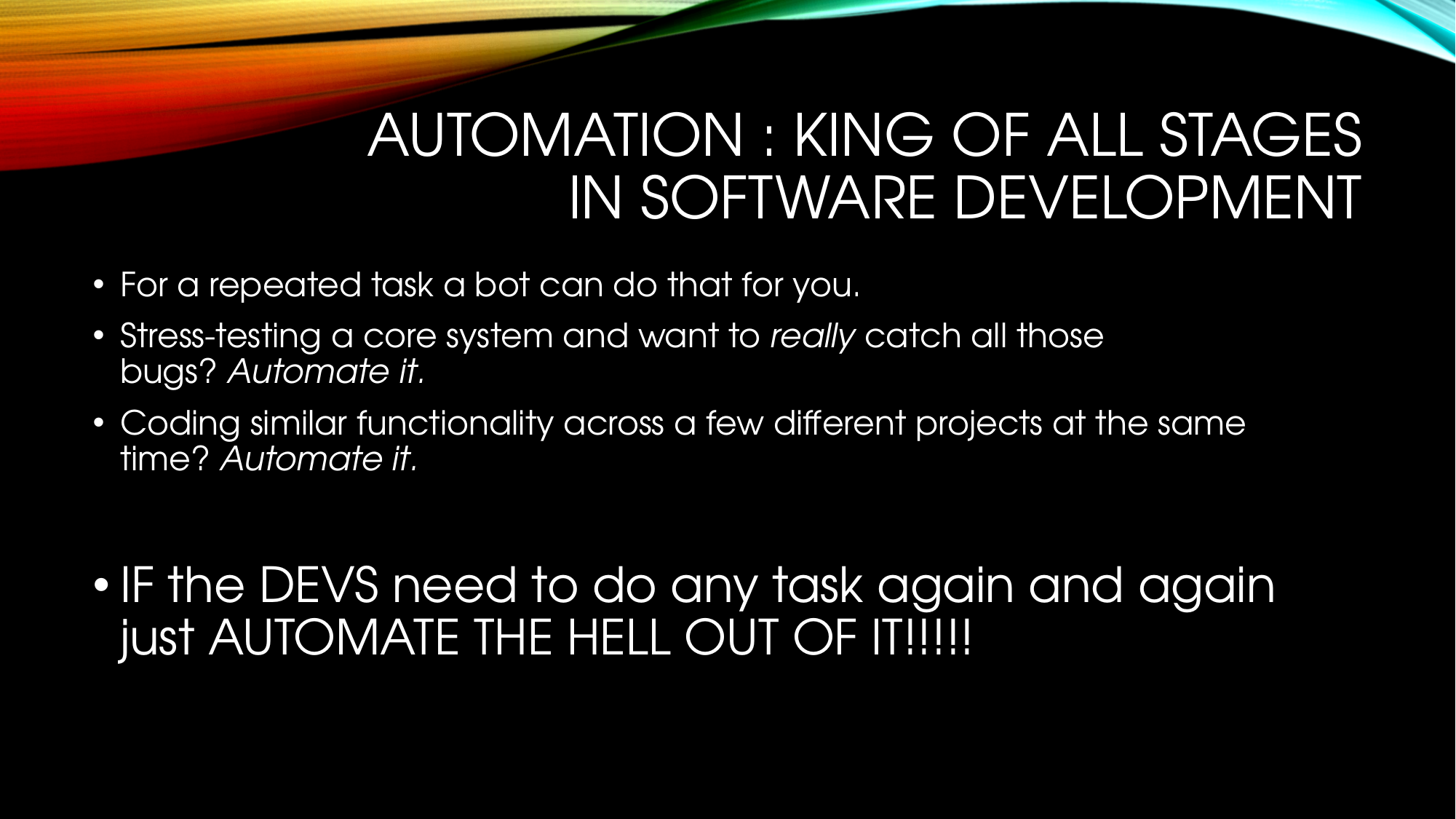

# Automation : king of all stages in software development
For a repeated task a bot can do that for you.
Stress-testing a core system and want to really catch all those bugs? Automate it.
Coding similar functionality across a few different projects at the same time? Automate it.

IF the DEVS need to do any task again and again just AUTOMATE THE HELL OUT OF IT!!!!!